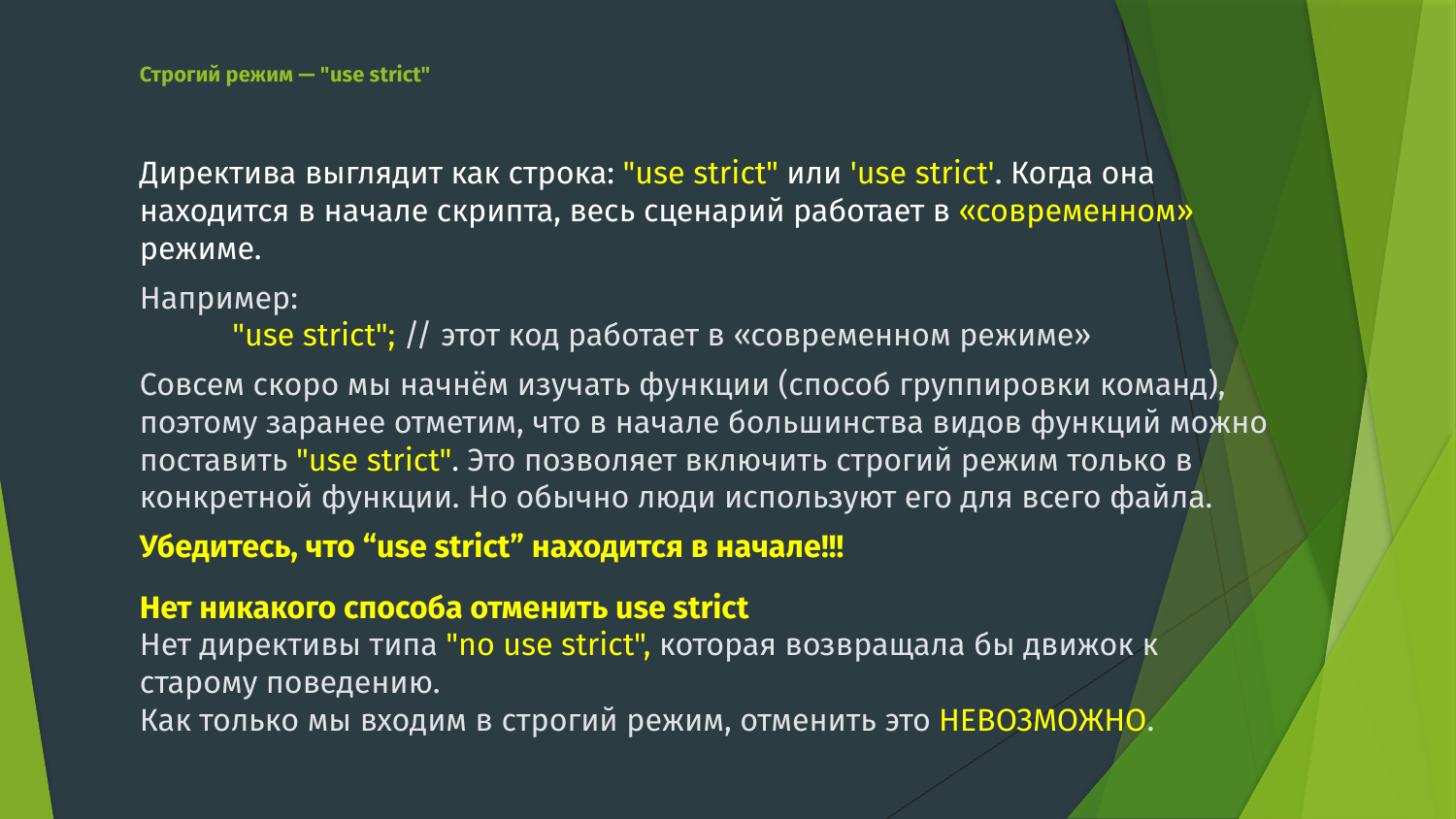

# Строгий режим — "use strict"
Директива выглядит как строка: "use strict" или 'use strict'. Когда она находится в начале скрипта, весь сценарий работает в «современном» режиме.
Например:
"use strict"; // этот код работает в «современном режиме»
Совсем скоро мы начнём изучать функции (способ группировки команд), поэтому заранее отметим, что в начале большинства видов функций можно поставить "use strict". Это позволяет включить строгий режим только в конкретной функции. Но обычно люди используют его для всего файла.
Убедитесь, что “use strict” находится в начале!!!

Нет никакого способа отменить use strict
Нет директивы типа "no use strict", которая возвращала бы движок к старому поведению.
Как только мы входим в строгий режим, отменить это НЕВОЗМОЖНО.